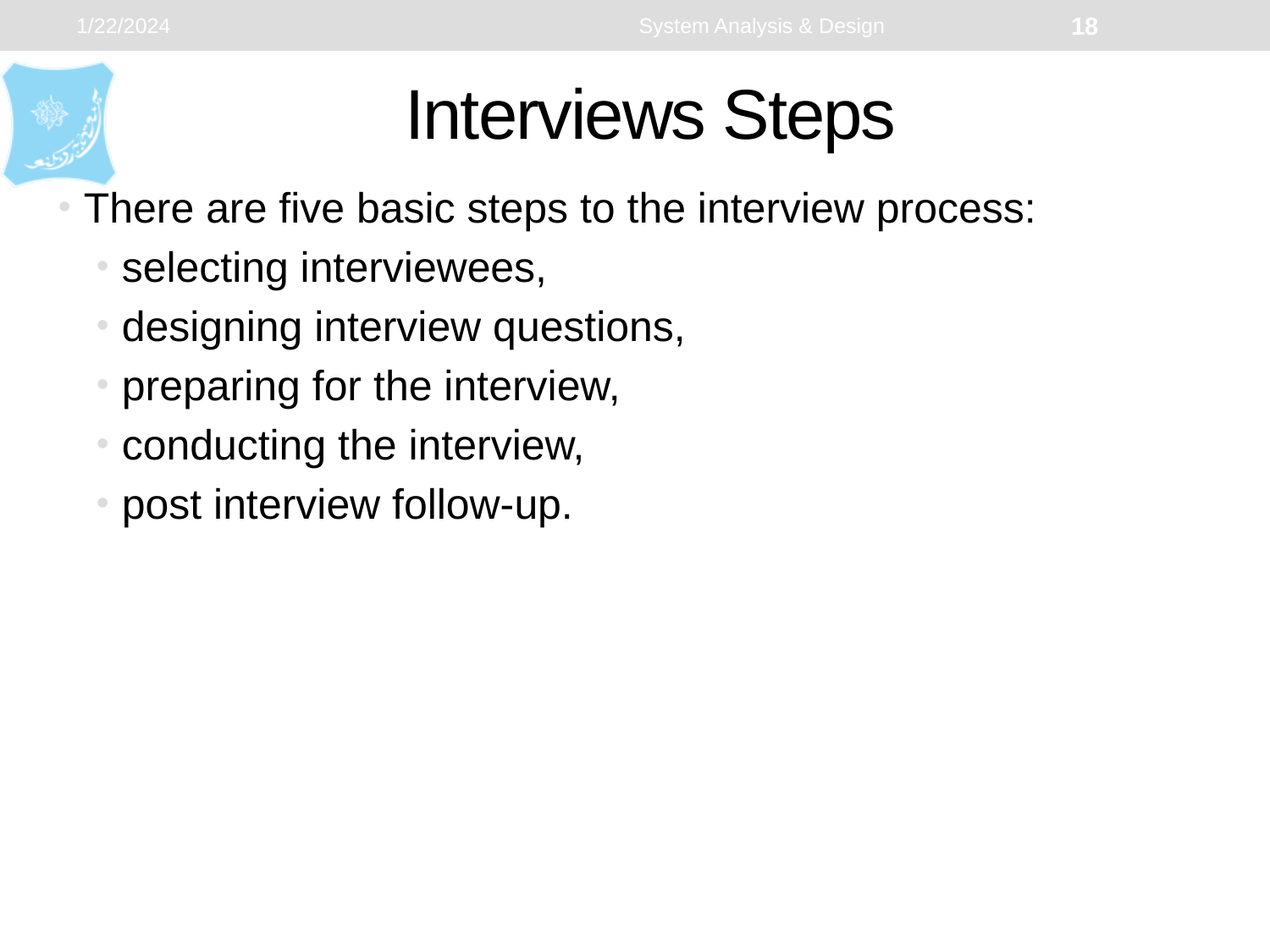

1/22/2024
System Analysis & Design
18
# Interviews Steps
There are five basic steps to the interview process:
selecting interviewees,
designing interview questions,
preparing for the interview,
conducting the interview,
post interview follow-up.